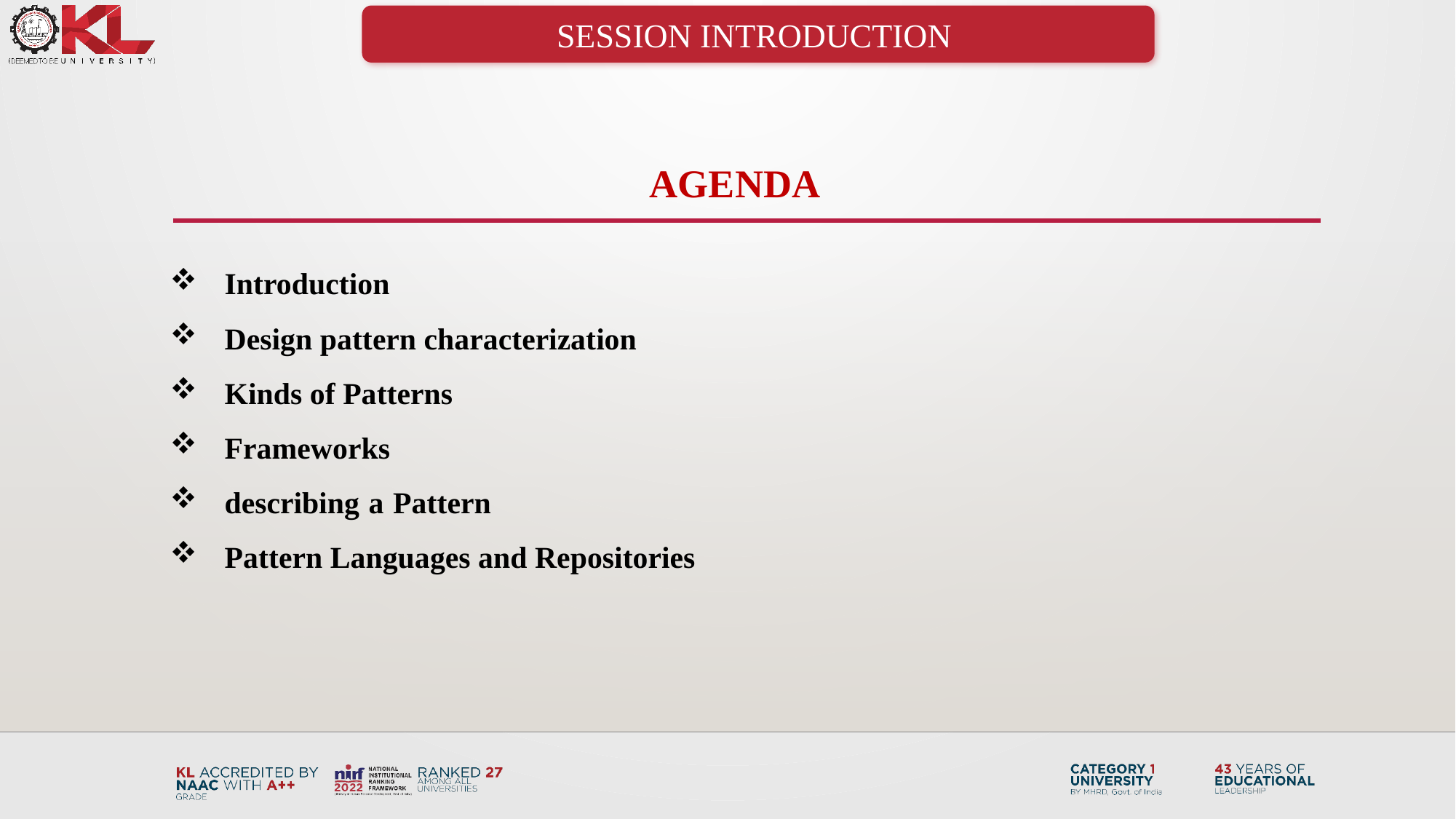

SESSION INTRODUCTION
AGENDA
Introduction
Design pattern characterization
Kinds of Patterns
Frameworks
describing a Pattern
Pattern Languages and Repositories
3